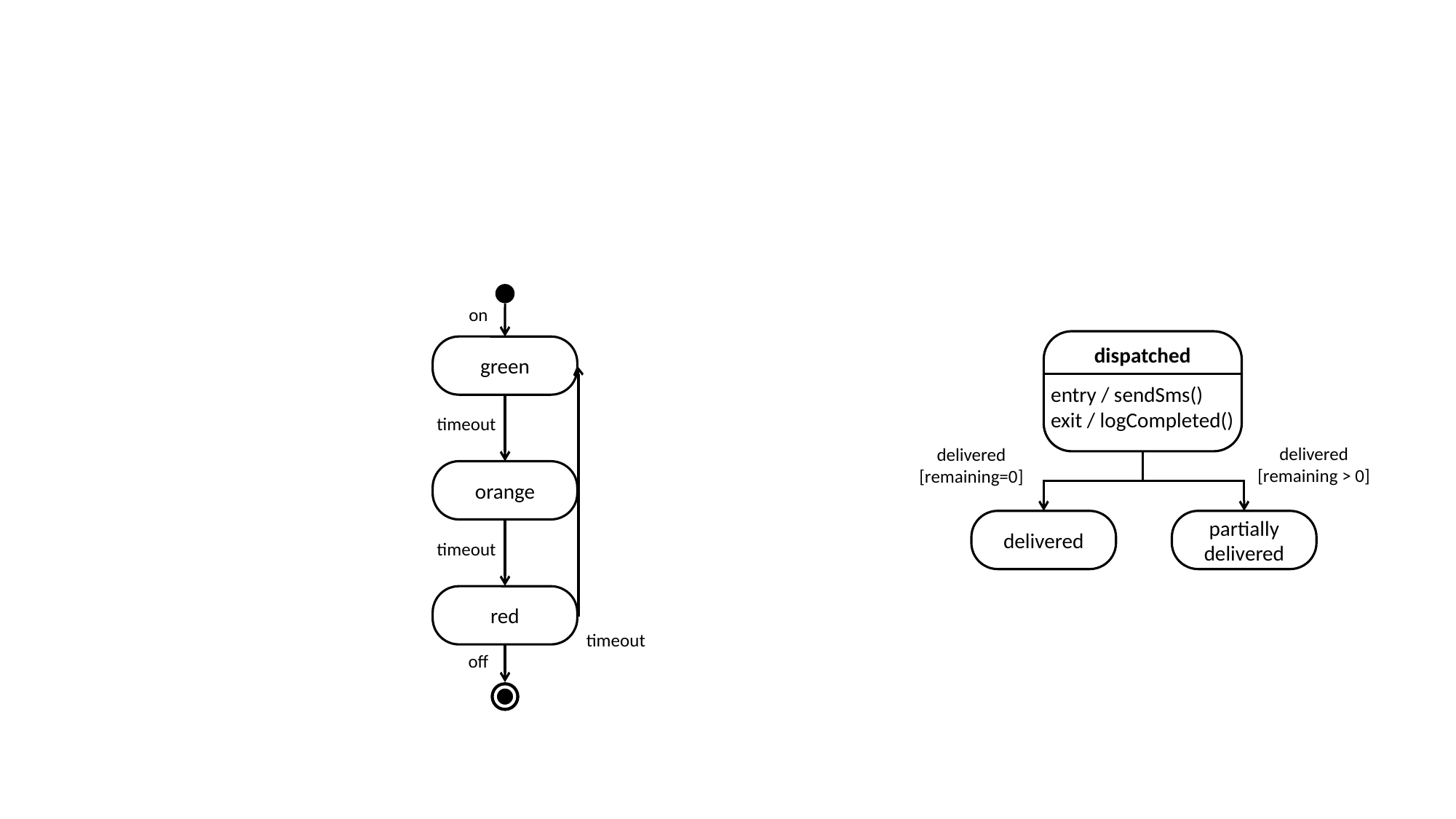

on

dispatched
green
entry / sendSms()
exit / logCompleted()
timeout
delivered
[remaining > 0]
delivered
[remaining=0]
orange
delivered
partially
delivered
timeout
red
timeout
off